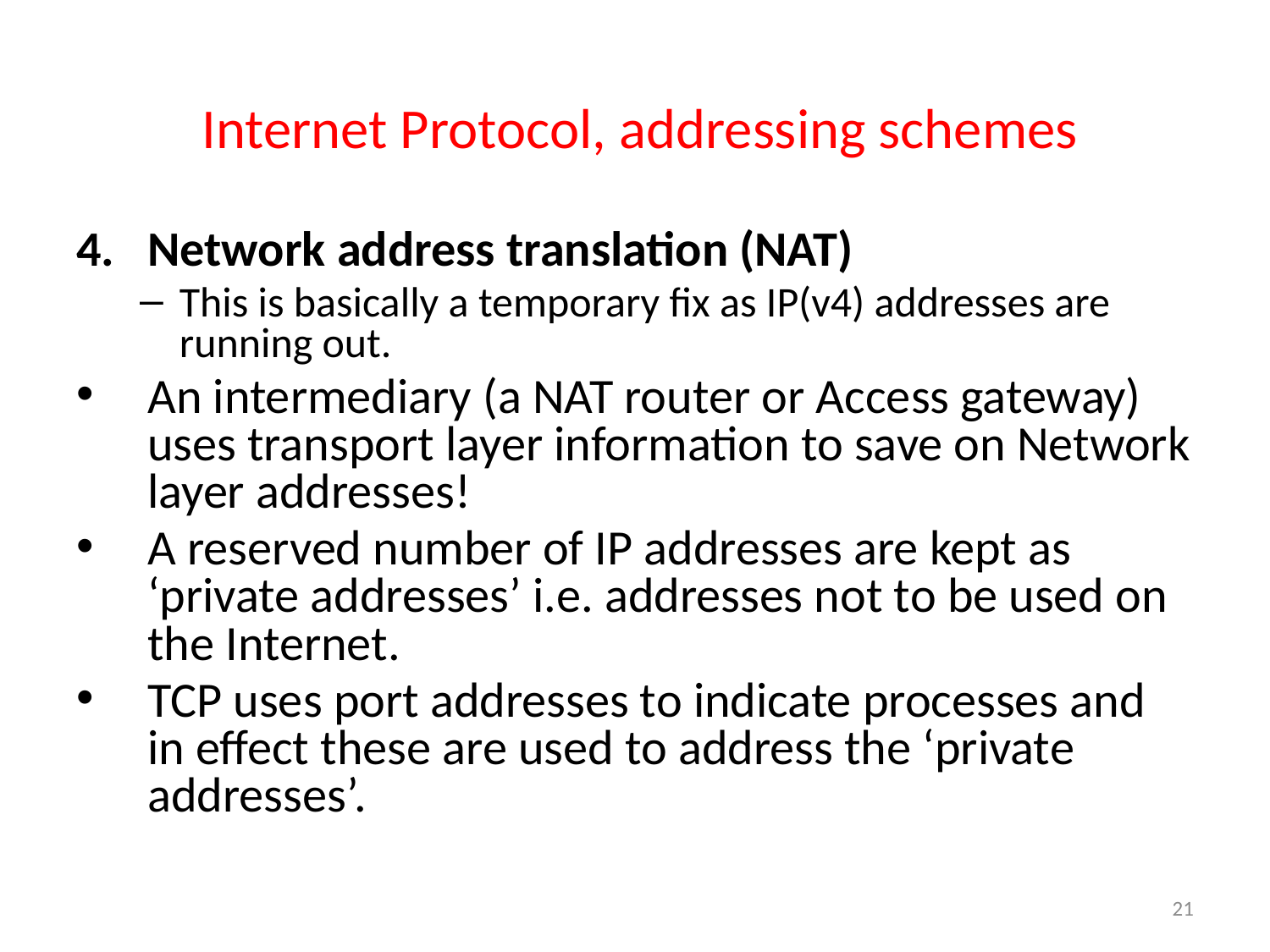

Internet Protocol, addressing schemes
Network address translation (NAT)
This is basically a temporary fix as IP(v4) addresses are running out.
An intermediary (a NAT router or Access gateway) uses transport layer information to save on Network layer addresses!
A reserved number of IP addresses are kept as ‘private addresses’ i.e. addresses not to be used on the Internet.
TCP uses port addresses to indicate processes and in effect these are used to address the ‘private addresses’.

21